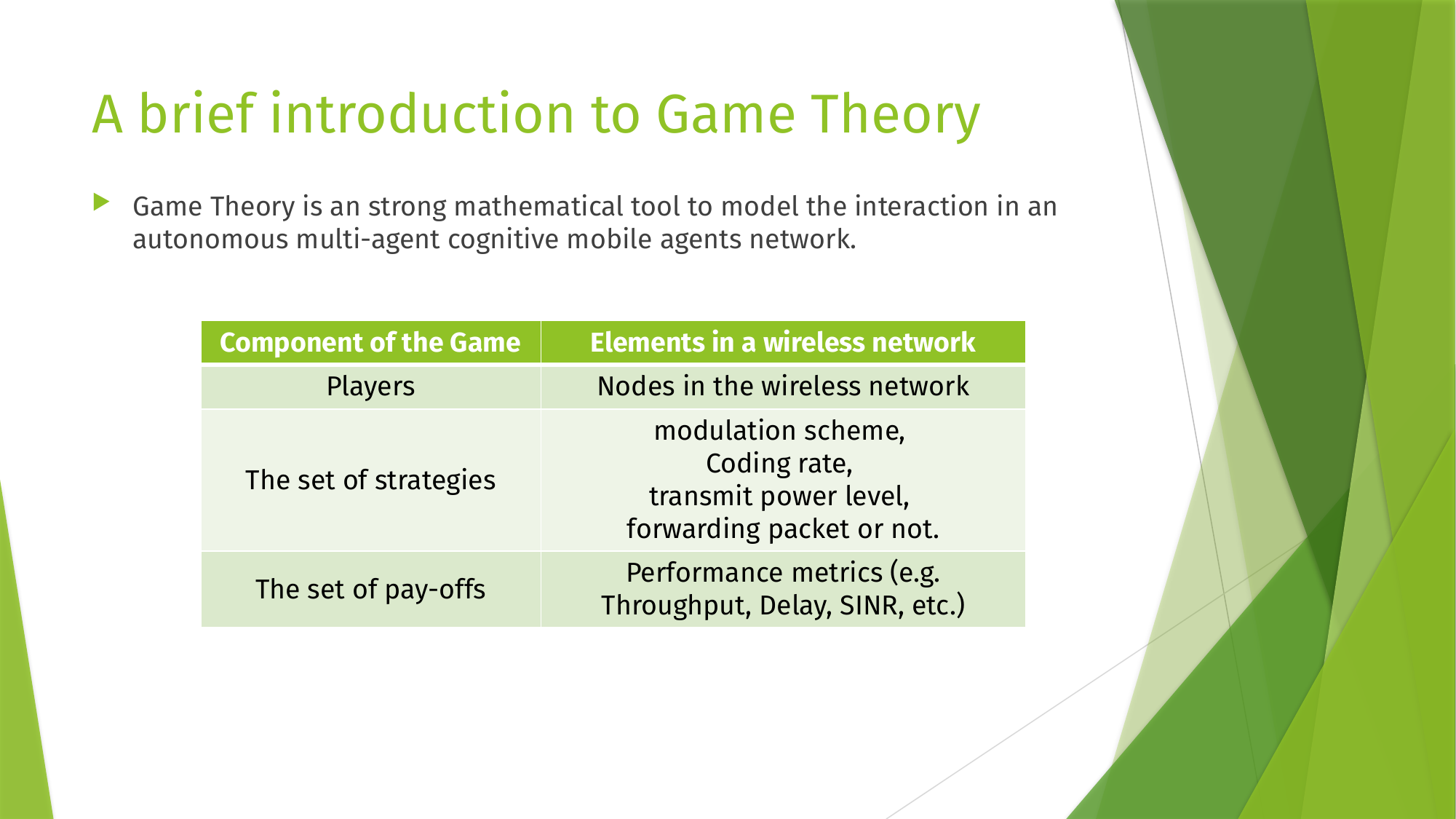

# A brief introduction to Game Theory
Game Theory is an strong mathematical tool to model the interaction in an autonomous multi-agent cognitive mobile agents network.

| Component of the Game | Elements in a wireless network |
| --- | --- |
| Players | Nodes in the wireless network |
| The set of strategies | modulation scheme, Coding rate, transmit power level, forwarding packet or not. |
| The set of pay-offs | Performance metrics (e.g. Throughput, Delay, SINR, etc.) |